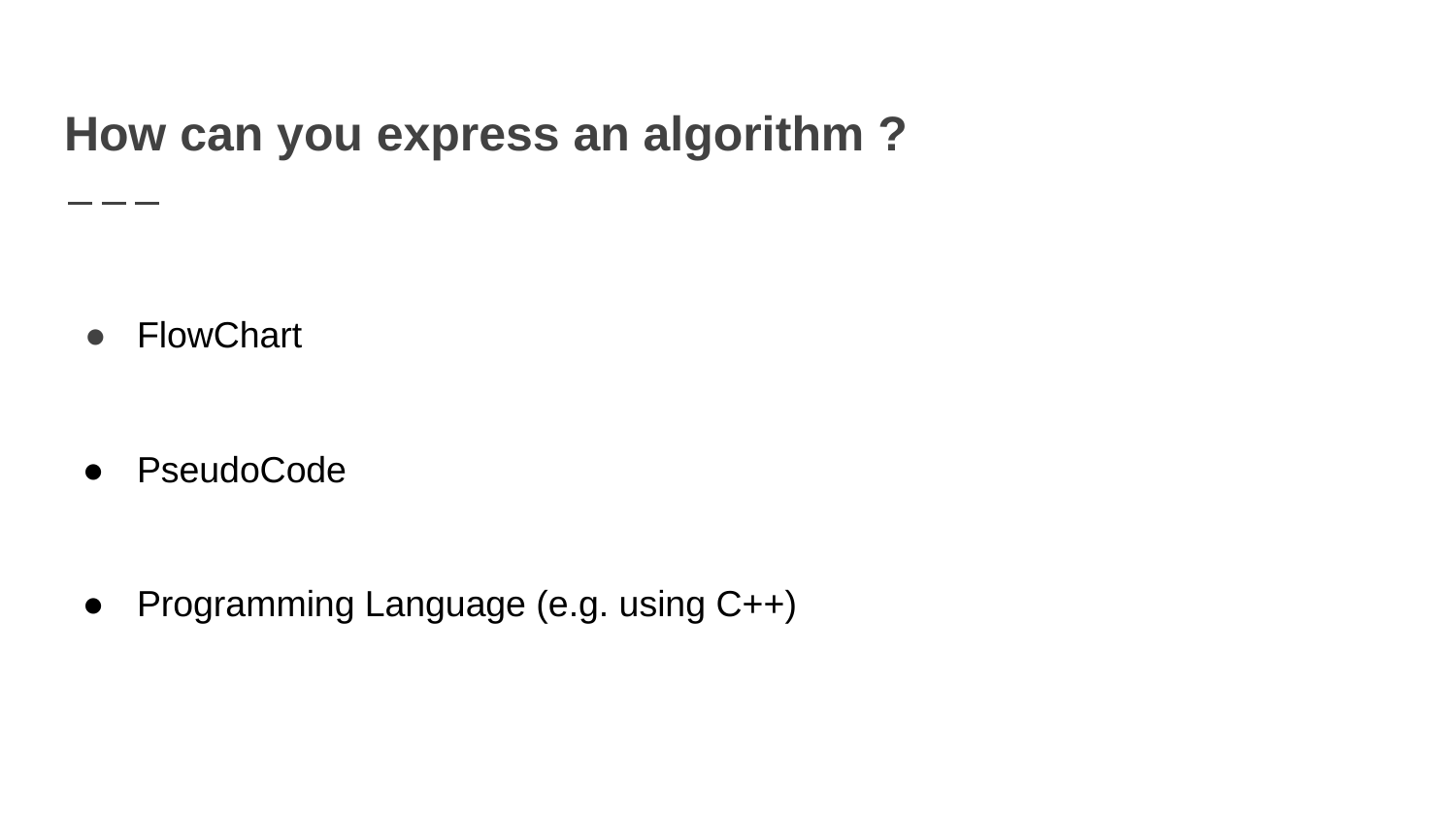

# How can you express an algorithm ?

FlowChart

PseudoCode

Programming Language (e.g. using C++)